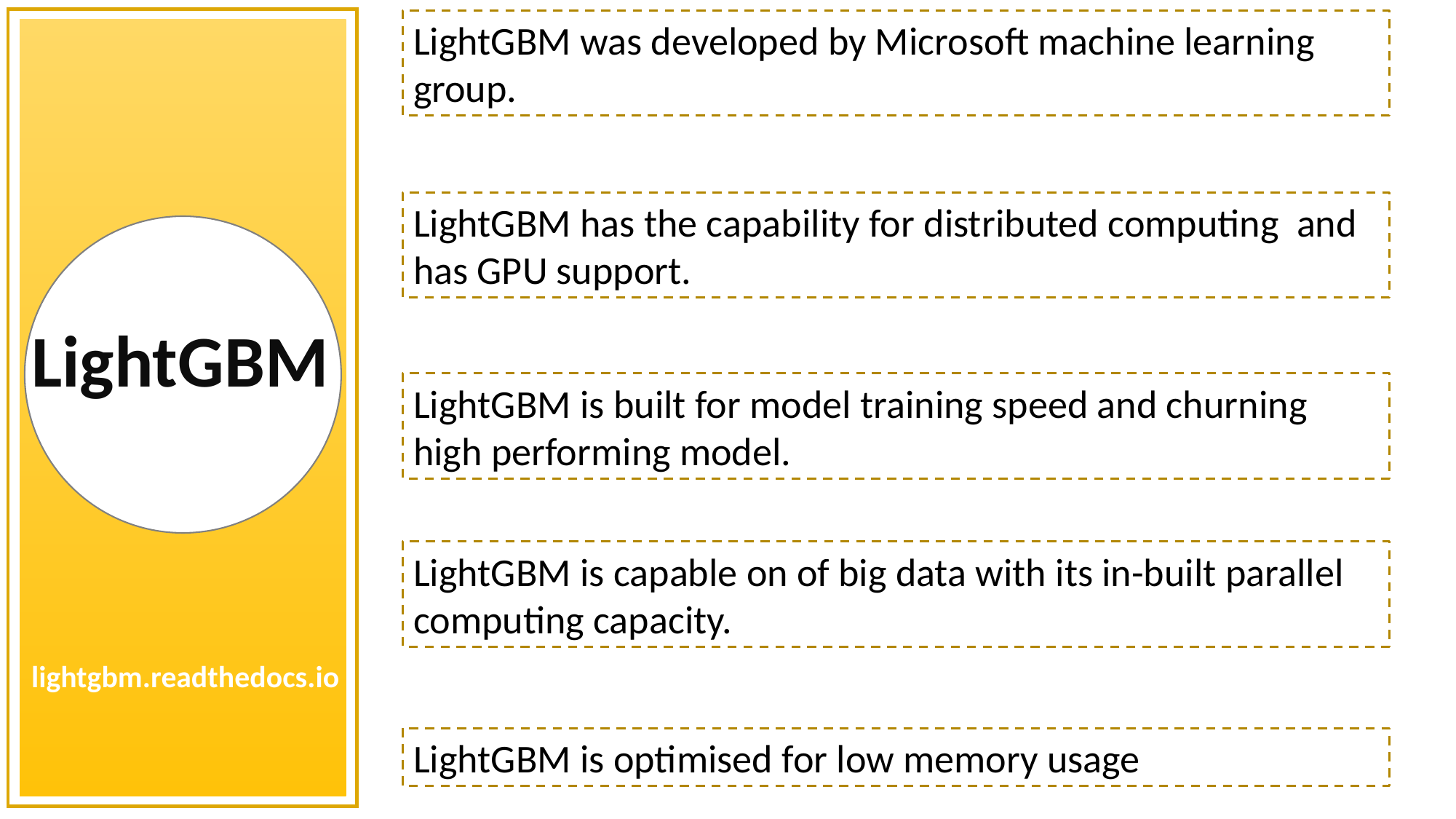

LightGBM was developed by Microsoft machine learning group.

LightGBM
LightGBM has the capability for distributed computing  and has GPU support.
LightGBM is built for model training speed and churning high performing model.
LightGBM is capable on of big data with its in-built parallel computing capacity.
lightgbm.readthedocs.io
LightGBM is optimised for low memory usage